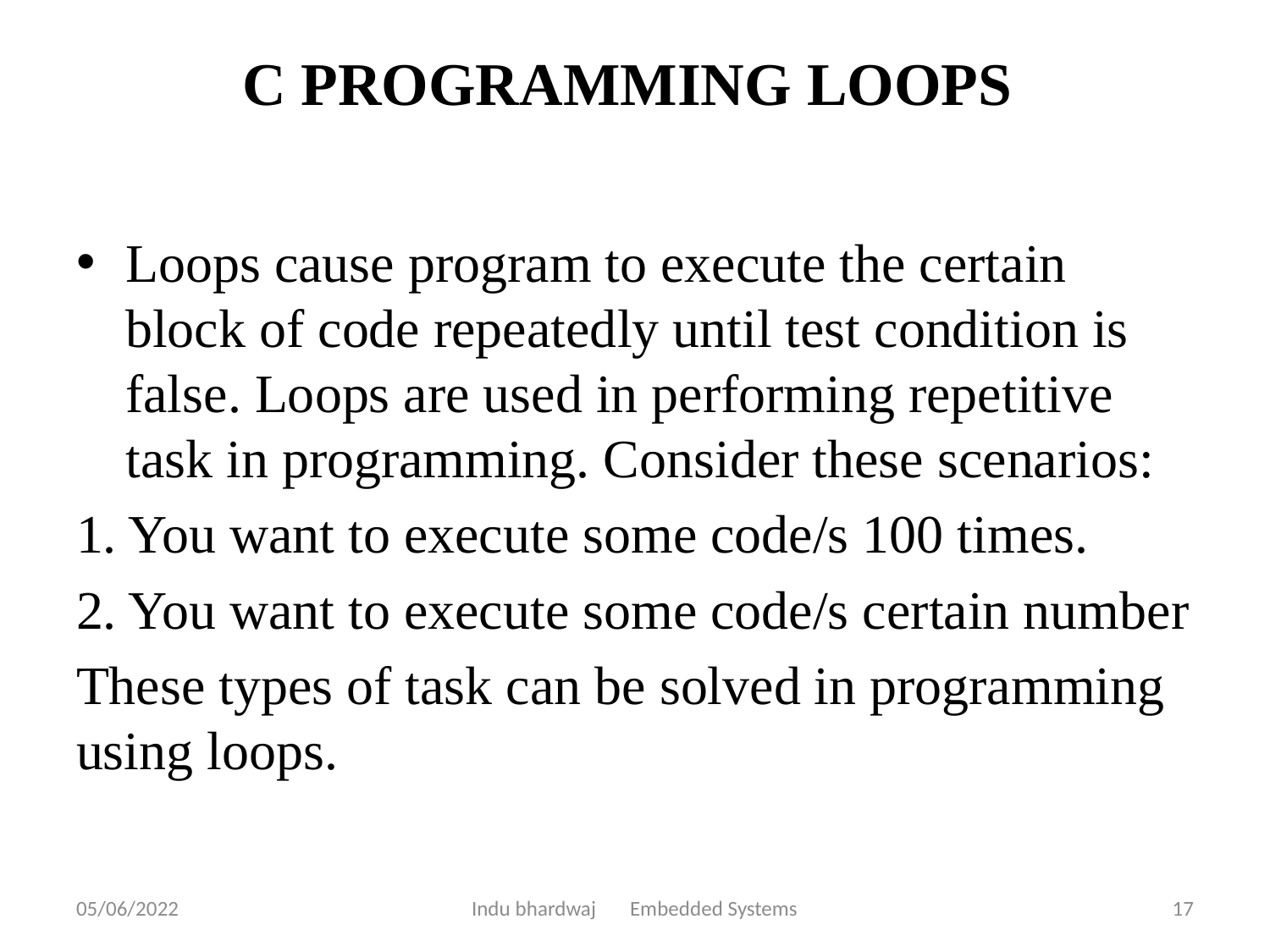

# C PROGRAMMING LOOPS
Loops cause program to execute the certain block of code repeatedly until test condition is false. Loops are used in performing repetitive task in programming. Consider these scenarios:
1. You want to execute some code/s 100 times.
2. You want to execute some code/s certain number
These types of task can be solved in programming using loops.

05/06/2022
Indu bhardwaj       Embedded Systems
17